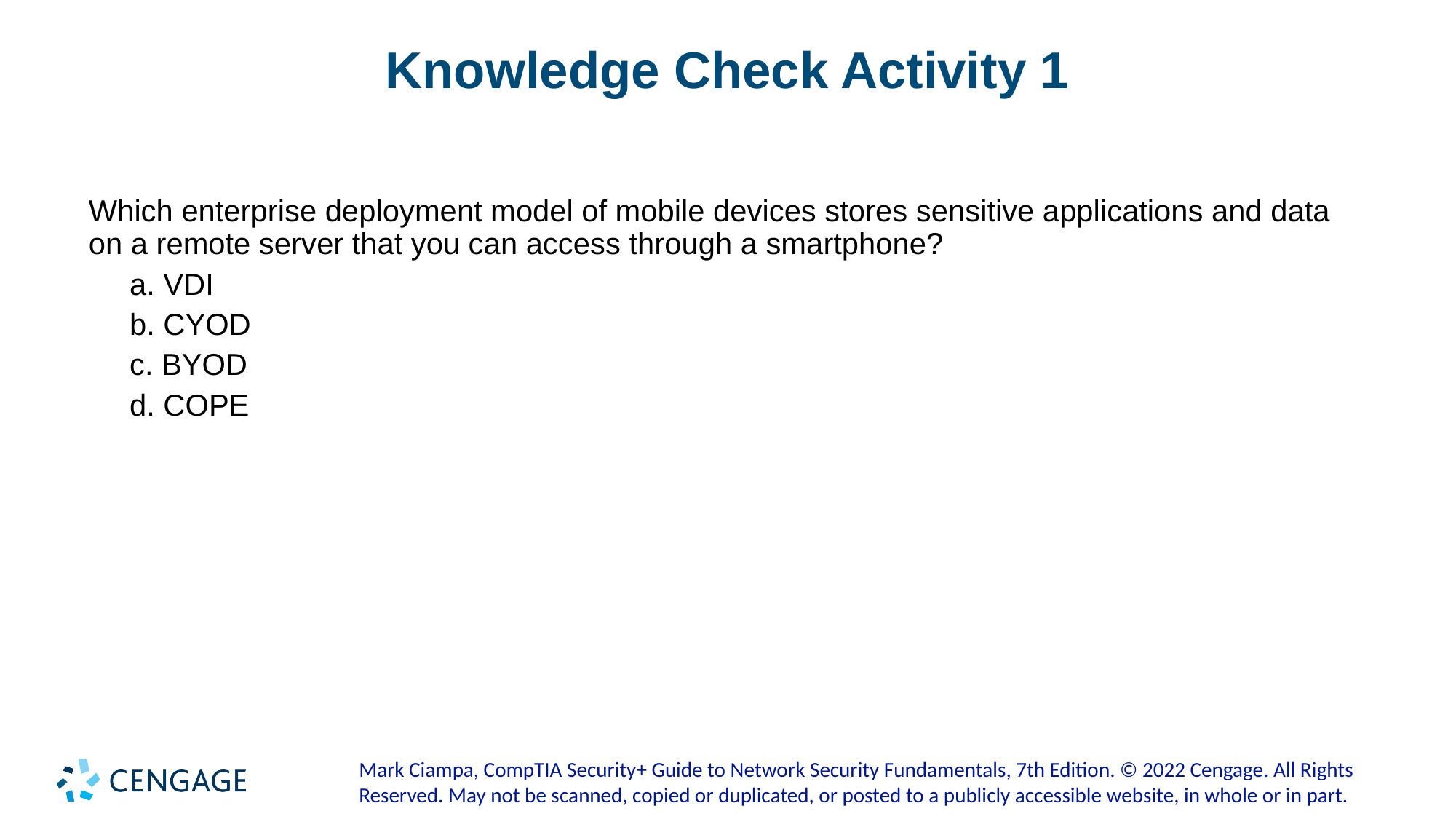

# Knowledge Check Activity 1
Which enterprise deployment model of mobile devices stores sensitive applications and data on a remote server that you can access through a smartphone?
a. VDI
b. CYOD
c. BYOD
d. COPE